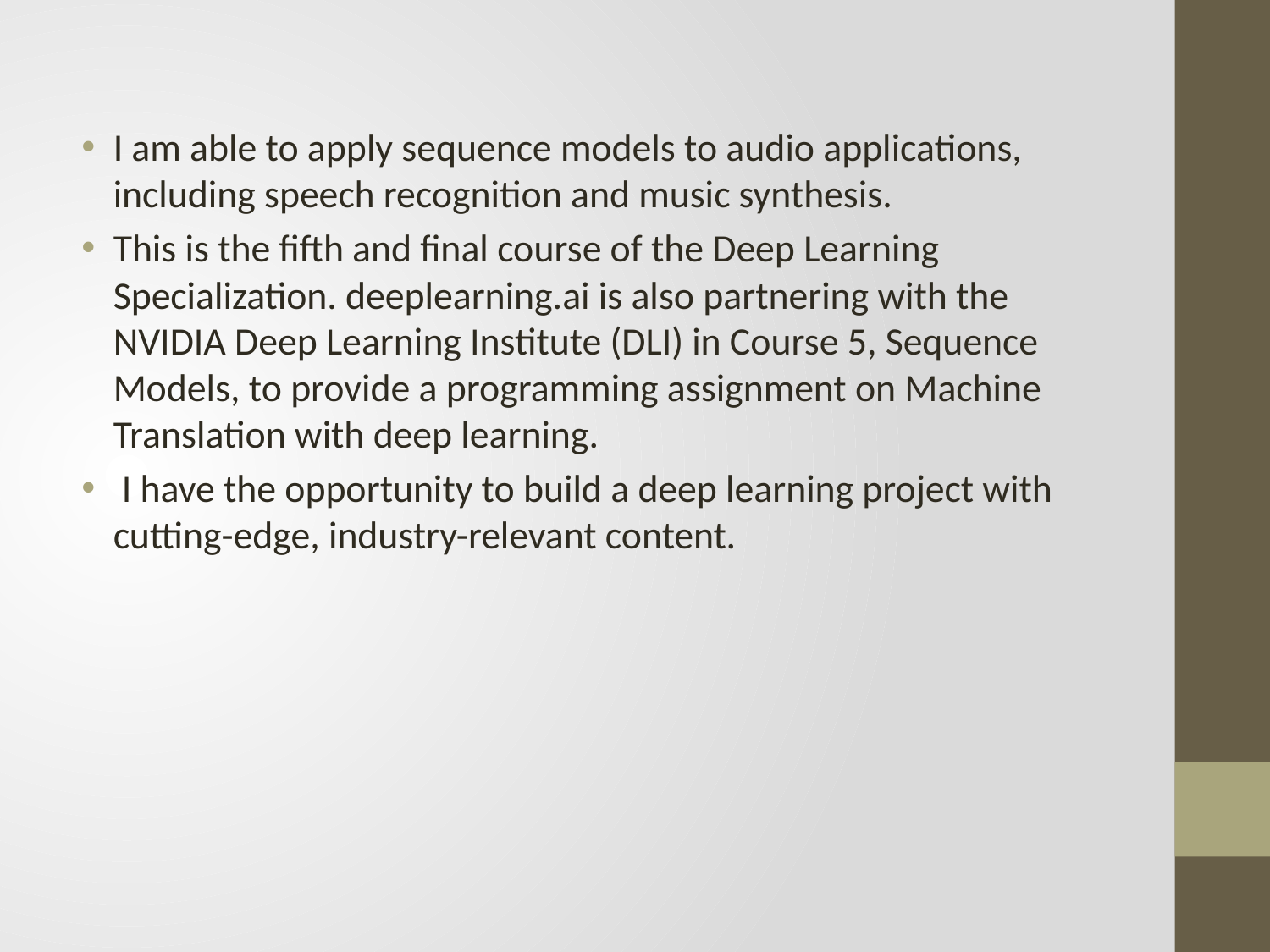

I am able to apply sequence models to audio applications, including speech recognition and music synthesis.
This is the fifth and final course of the Deep Learning Specialization. deeplearning.ai is also partnering with the NVIDIA Deep Learning Institute (DLI) in Course 5, Sequence Models, to provide a programming assignment on Machine Translation with deep learning.
 I have the opportunity to build a deep learning project with cutting-edge, industry-relevant content.